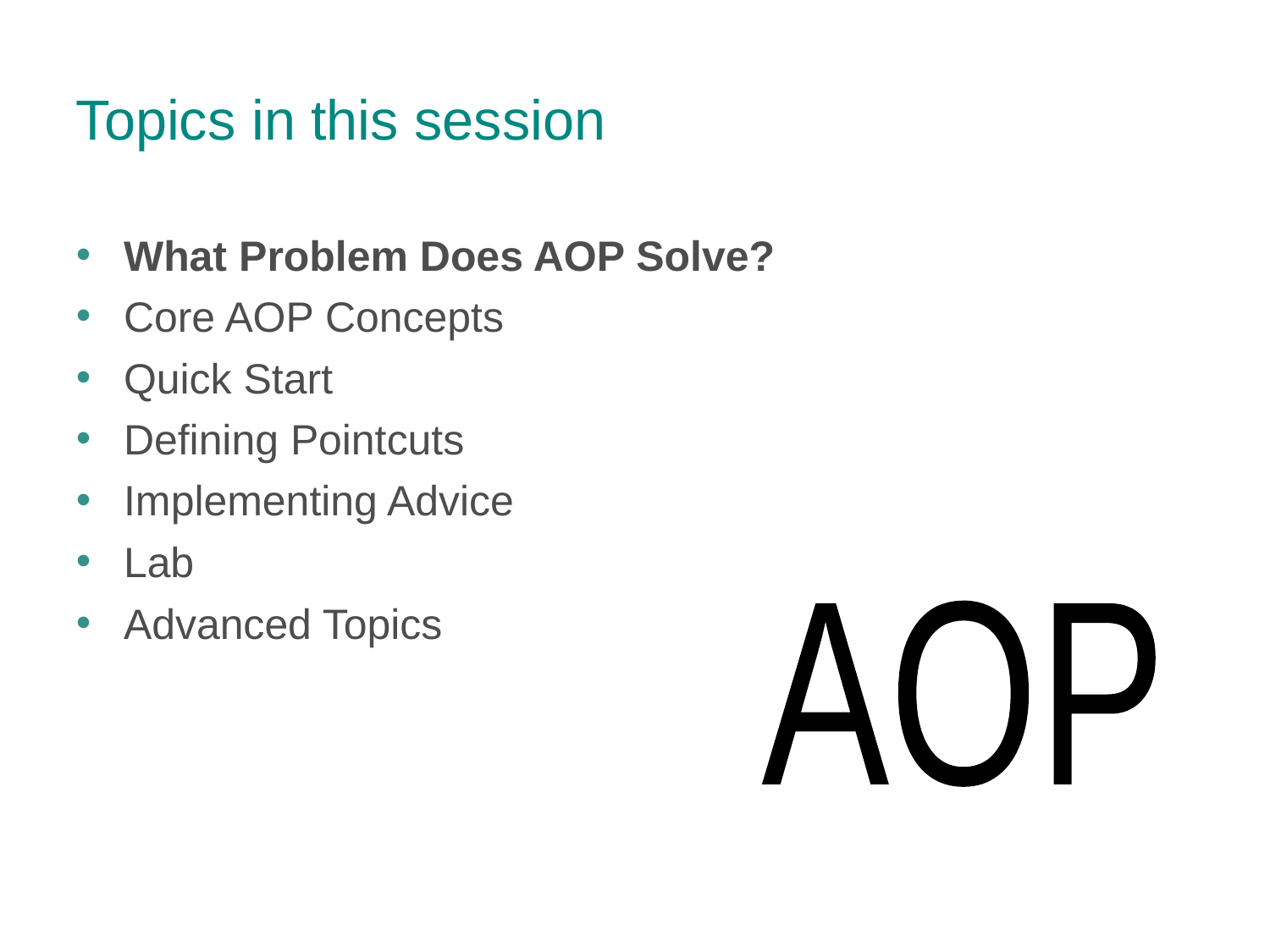

Topics in this session
What Problem Does AOP Solve?
Core AOP Concepts
Quick Start
Defining Pointcuts
Implementing Advice
Lab
Advanced Topics
AOP